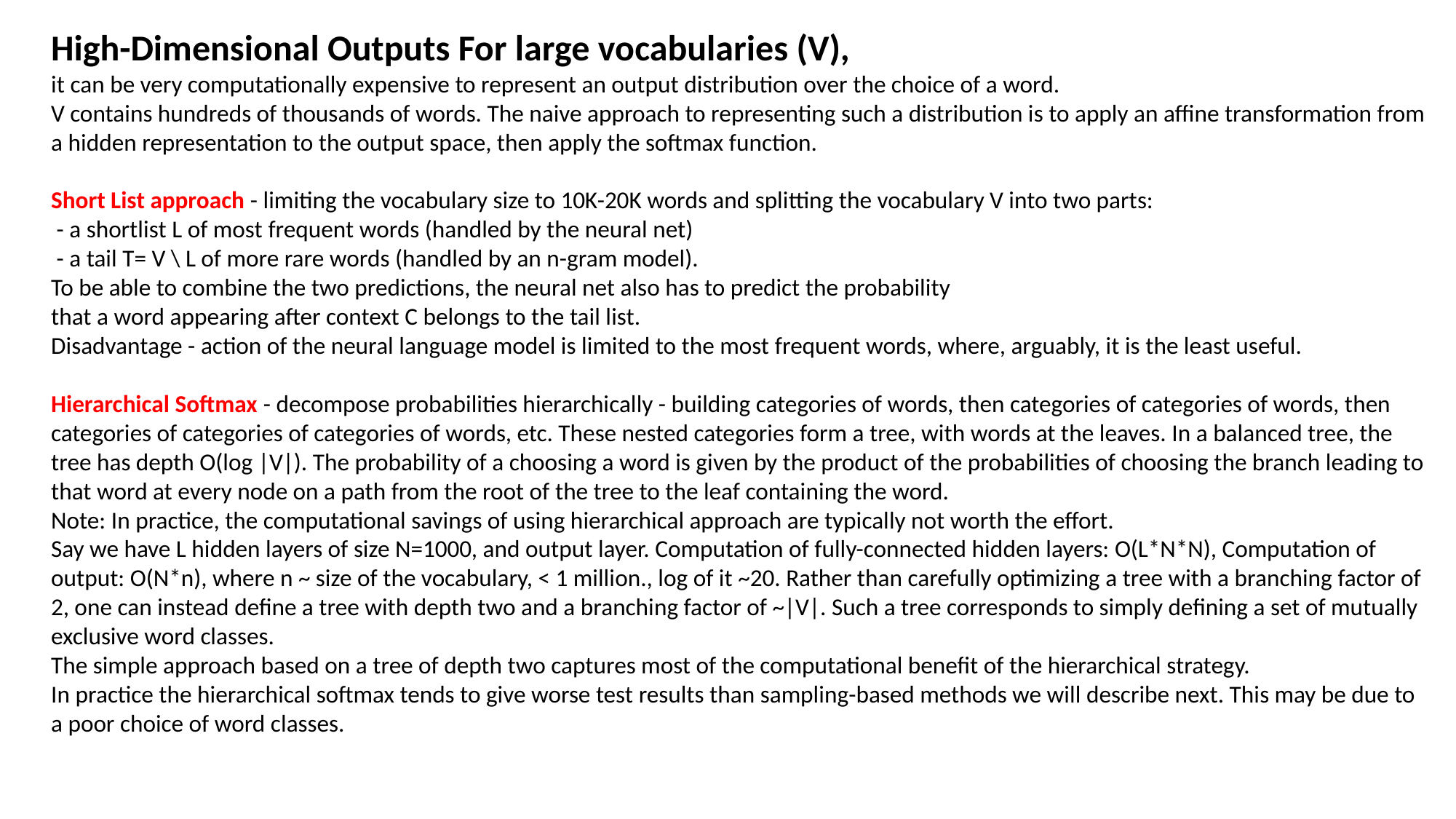

High-Dimensional Outputs For large vocabularies (V),
it can be very computationally expensive to represent an output distribution over the choice of a word.
V contains hundreds of thousands of words. The naive approach to representing such a distribution is to apply an affine transformation from a hidden representation to the output space, then apply the softmax function.
Short List approach - limiting the vocabulary size to 10K-20K words and splitting the vocabulary V into two parts:
 - a shortlist L of most frequent words (handled by the neural net)
 - a tail T= V \ L of more rare words (handled by an n-gram model).
To be able to combine the two predictions, the neural net also has to predict the probability
that a word appearing after context C belongs to the tail list.
Disadvantage - action of the neural language model is limited to the most frequent words, where, arguably, it is the least useful.

Hierarchical Softmax - decompose probabilities hierarchically - building categories of words, then categories of categories of words, then categories of categories of categories of words, etc. These nested categories form a tree, with words at the leaves. In a balanced tree, the tree has depth O(log |V|). The probability of a choosing a word is given by the product of the probabilities of choosing the branch leading to that word at every node on a path from the root of the tree to the leaf containing the word.
Note: In practice, the computational savings of using hierarchical approach are typically not worth the effort.
Say we have L hidden layers of size N=1000, and output layer. Computation of fully-connected hidden layers: O(L*N*N), Computation of output: O(N*n), where n ~ size of the vocabulary, < 1 million., log of it ~20. Rather than carefully optimizing a tree with a branching factor of 2, one can instead define a tree with depth two and a branching factor of ~|V|. Such a tree corresponds to simply defining a set of mutually exclusive word classes.
The simple approach based on a tree of depth two captures most of the computational benefit of the hierarchical strategy.
In practice the hierarchical softmax tends to give worse test results than sampling-based methods we will describe next. This may be due to a poor choice of word classes.